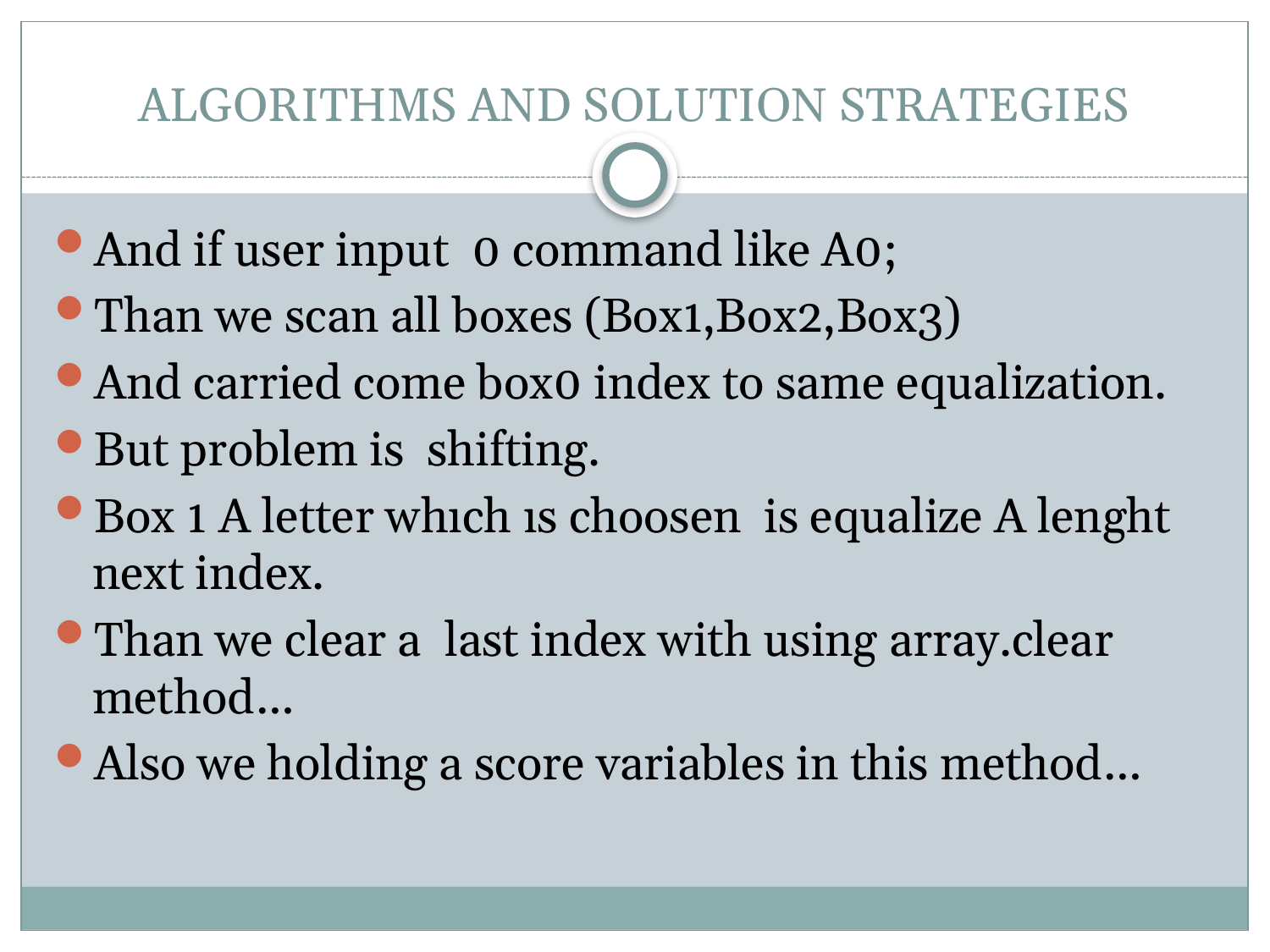

# ALGORITHMS AND SOLUTION STRATEGIES
And if user input  0 command like A0;
Than we scan all boxes (Box1,Box2,Box3)
And carried come box0 index to same equalization.
But problem is  shifting.
Box 1 A letter whıch ıs choosen  is equalize A lenght next index.
Than we clear a  last index with using array.clear method…
Also we holding a score variables in this method…